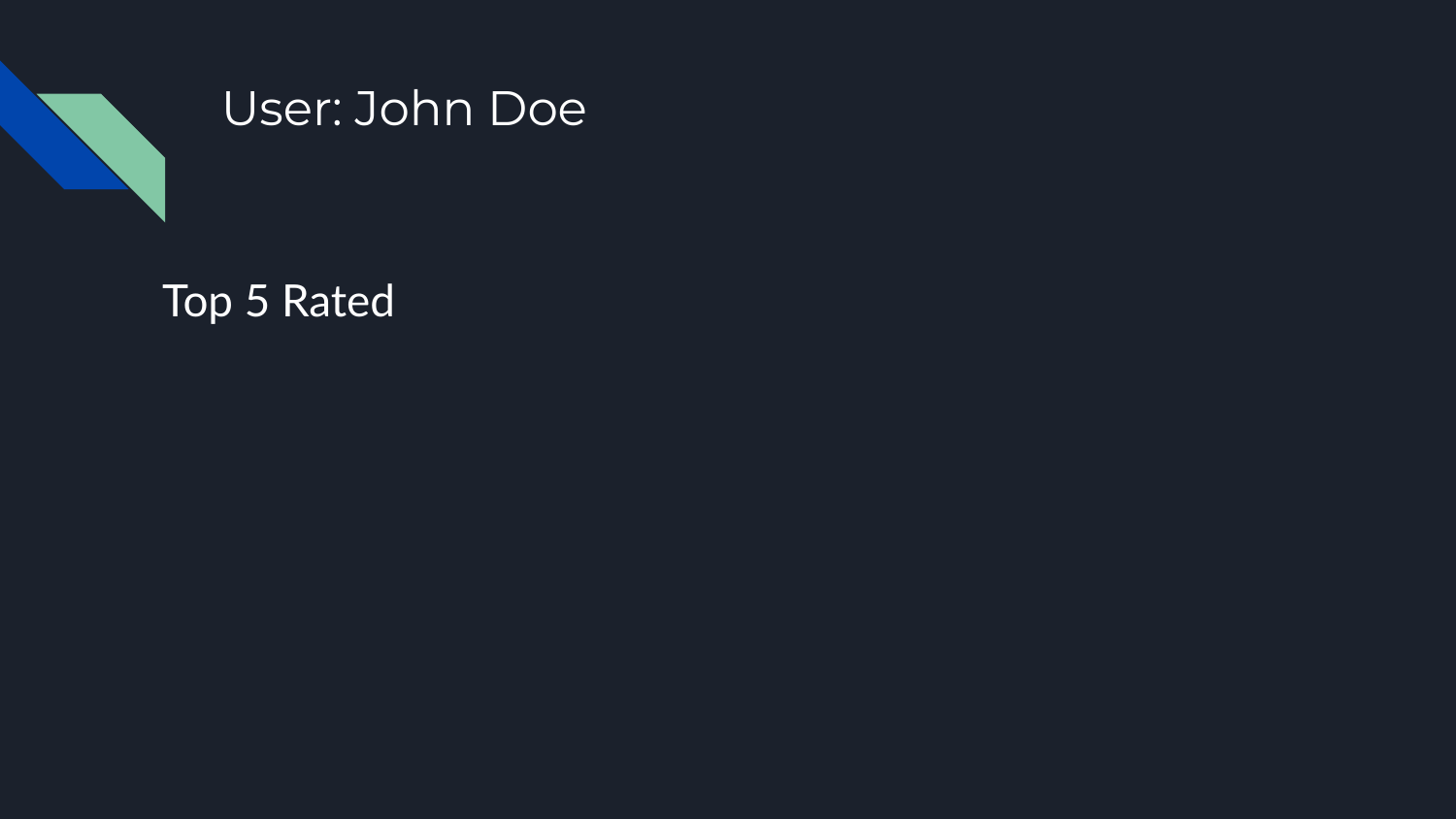

# User: John Doe

Top 5 Rated